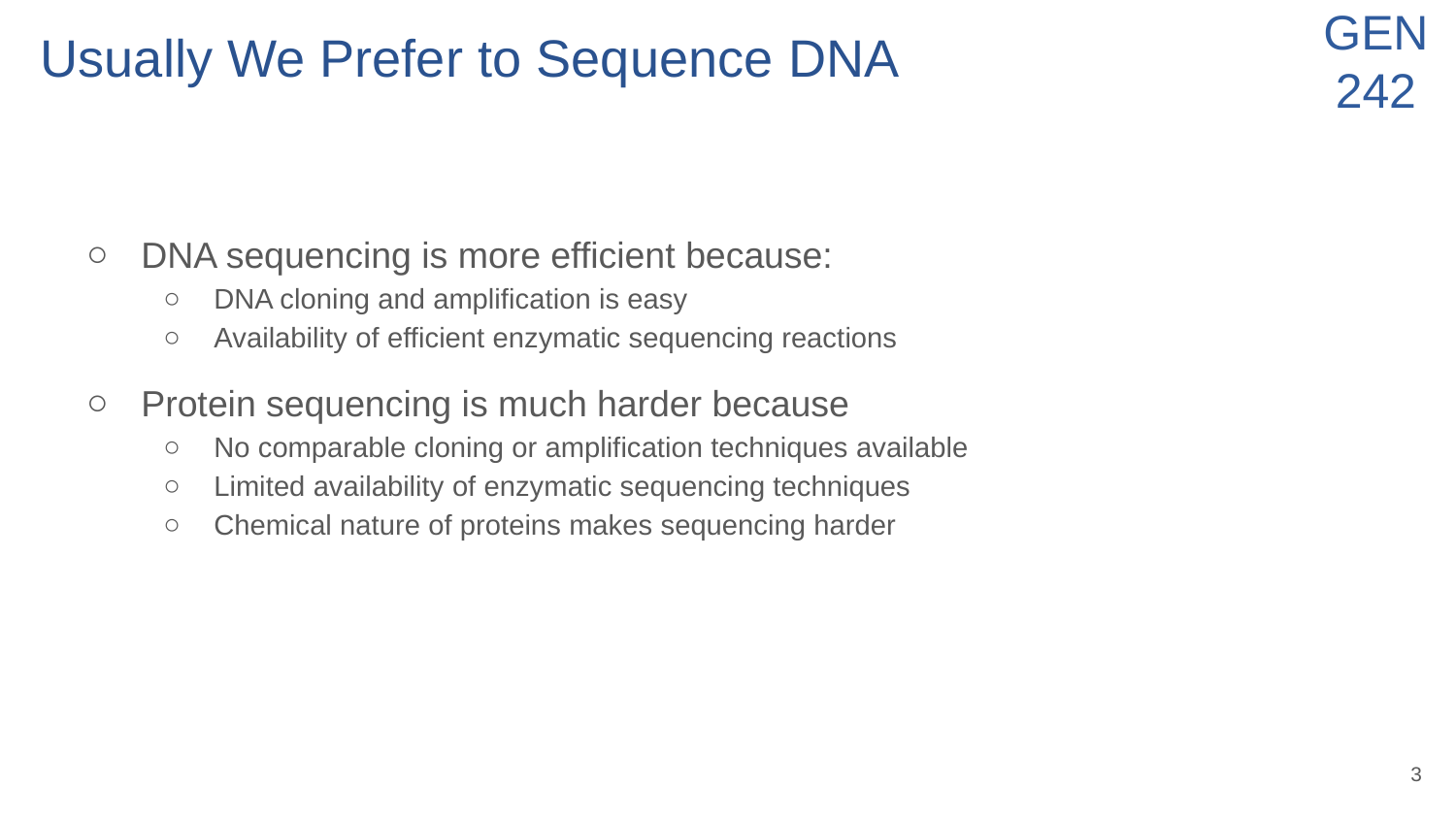

# Usually We Prefer to Sequence DNA
DNA sequencing is more efficient because:
DNA cloning and amplification is easy
Availability of efficient enzymatic sequencing reactions
Protein sequencing is much harder because
No comparable cloning or amplification techniques available
Limited availability of enzymatic sequencing techniques
Chemical nature of proteins makes sequencing harder

3